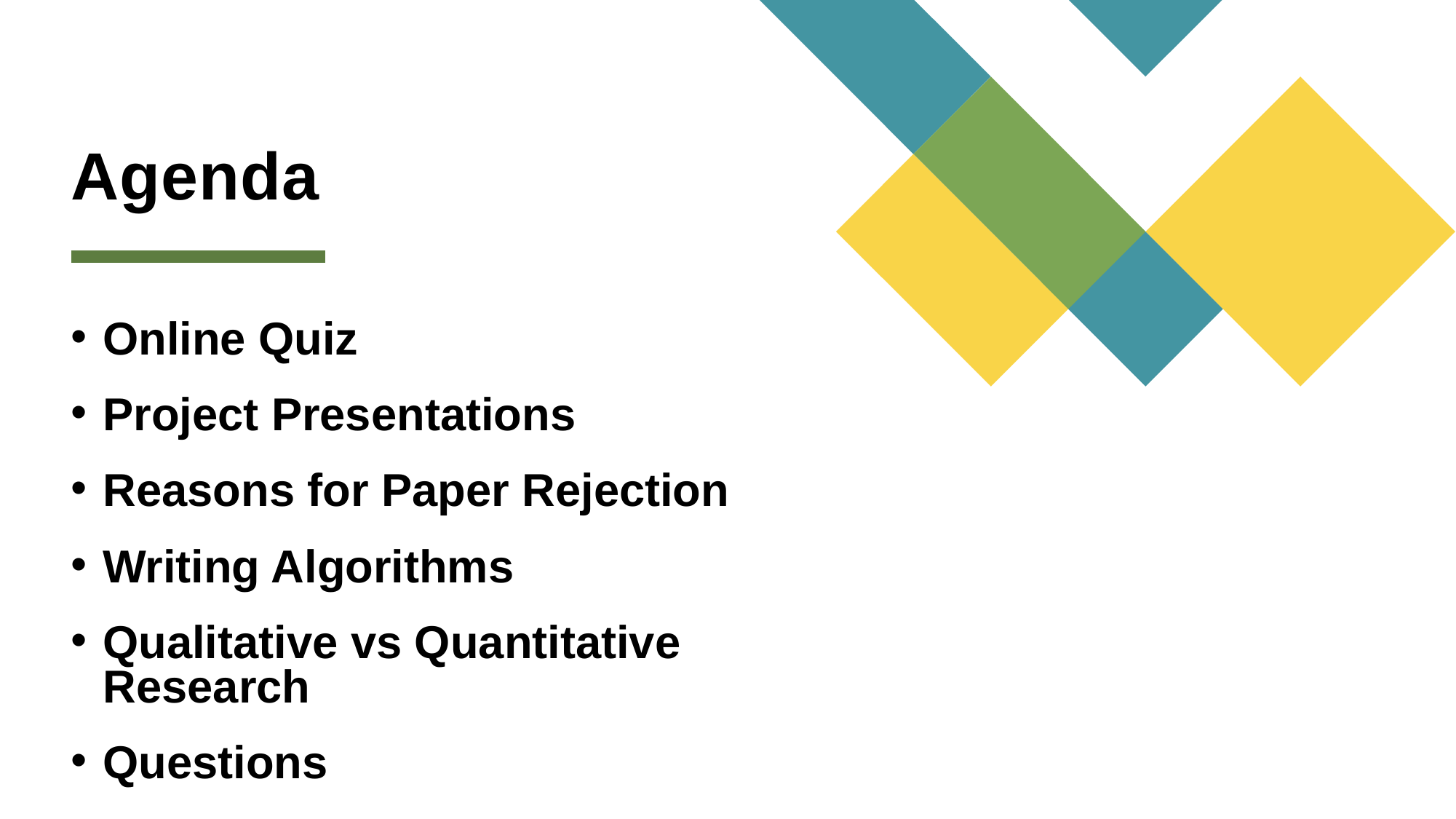

# Agenda
Online Quiz
Project Presentations
Reasons for Paper Rejection
Writing Algorithms
Qualitative vs Quantitative Research
Questions